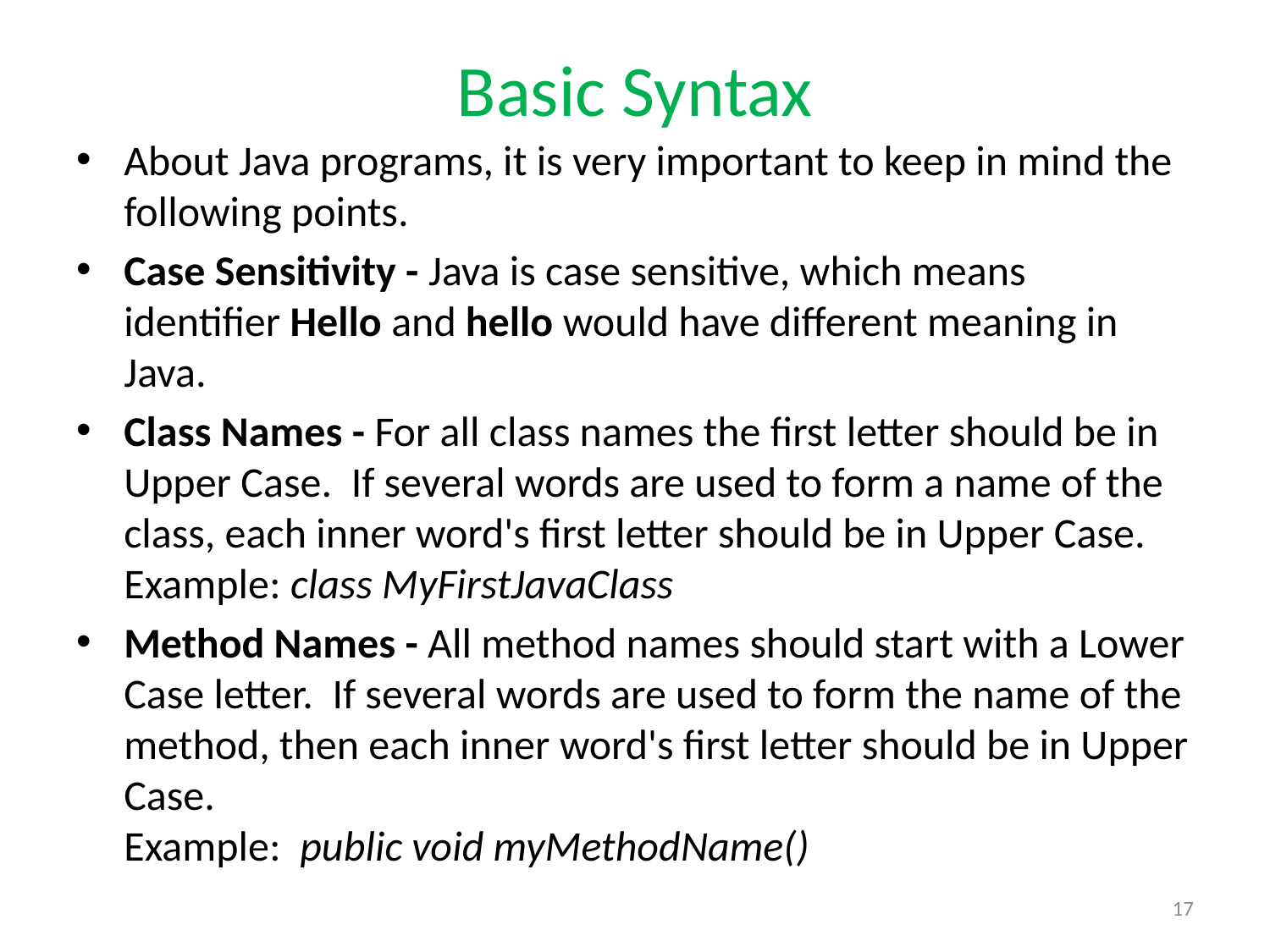

# Basic Syntax
About Java programs, it is very important to keep in mind the following points.
Case Sensitivity - Java is case sensitive, which means identifier Hello and hello would have different meaning in Java.
Class Names - For all class names the first letter should be in Upper Case.  If several words are used to form a name of the class, each inner word's first letter should be in Upper Case.
Example: class MyFirstJavaClass
Method Names - All method names should start with a Lower Case letter.  If several words are used to form the name of the method, then each inner word's first letter should be in Upper Case.
Example:  public void myMethodName()

17